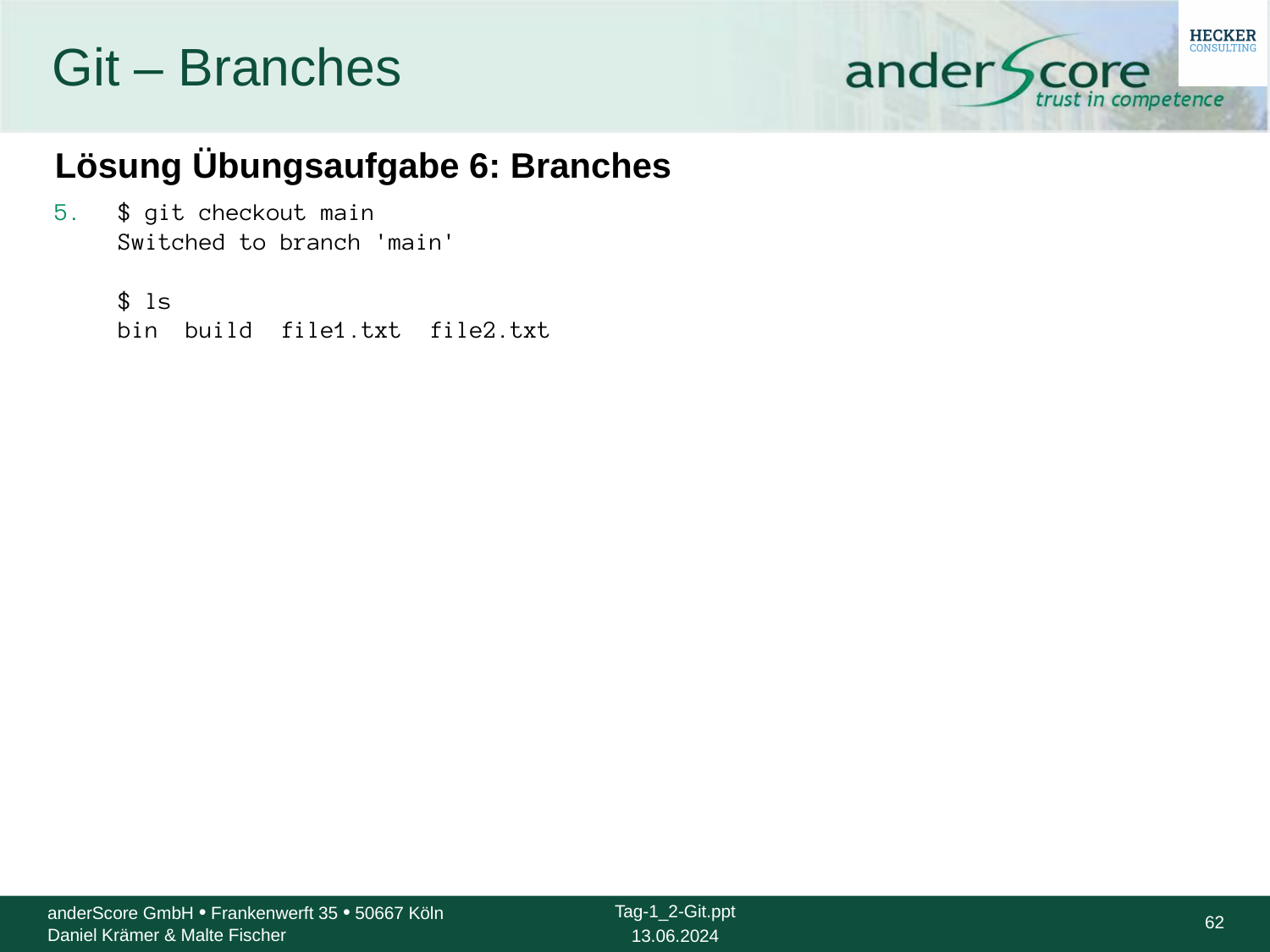

# Git – Branches
Lösung Übungsaufgabe 6: Branches
$ git checkout main
Switched to branch 'main'
$ ls
bin  build  file1.txt  file2.txt